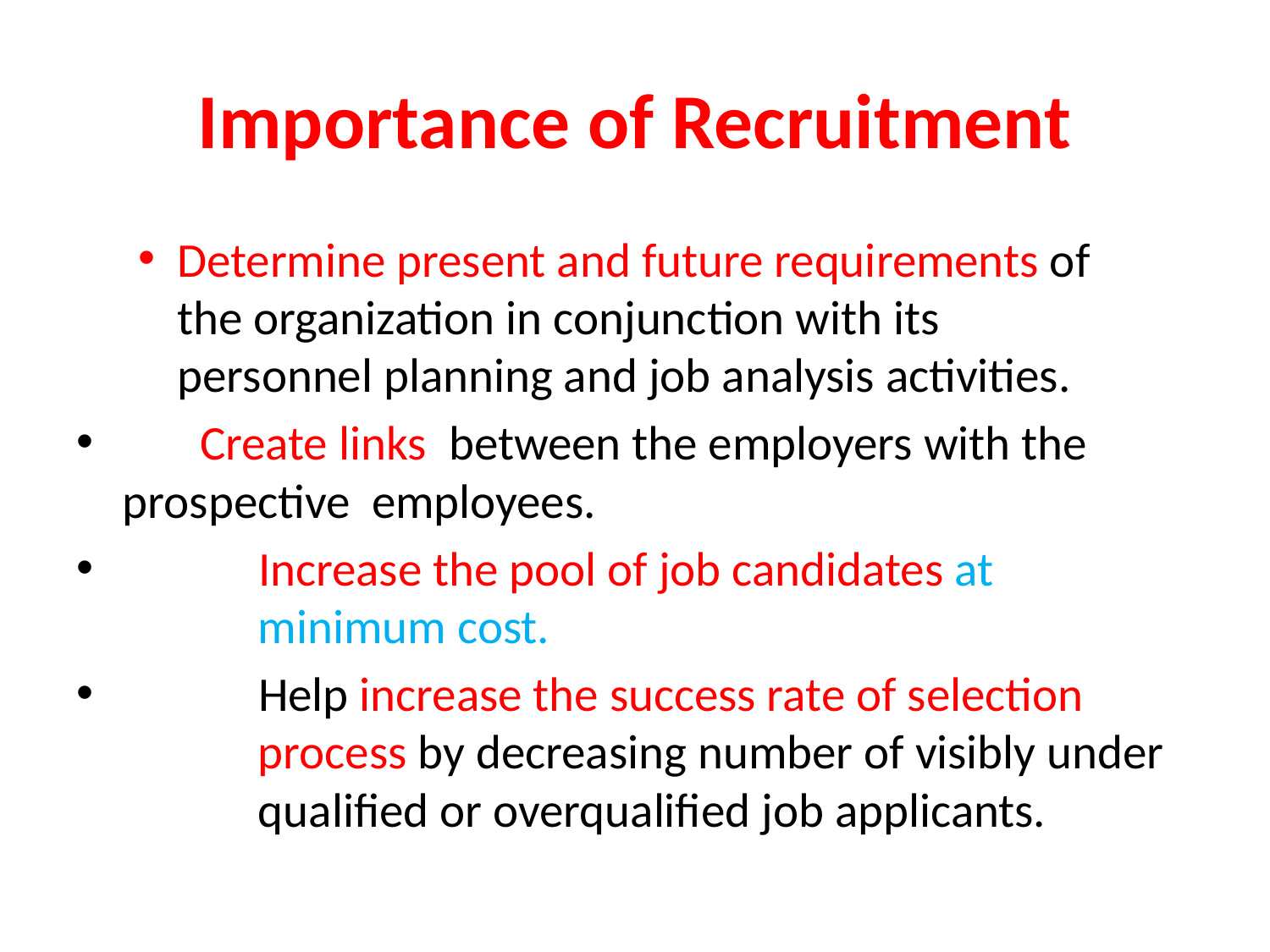

# Importance of Recruitment
Determine present and future requirements of     	the organization in conjunction with its 	personnel planning and job analysis activities.
       Create links  between the employers with the 	prospective 	employees.
	 Increase the pool of job candidates at  	  	 minimum cost.
	 Help increase the success rate of selection              	 process by decreasing number of visibly under 	 qualified or overqualified job applicants.